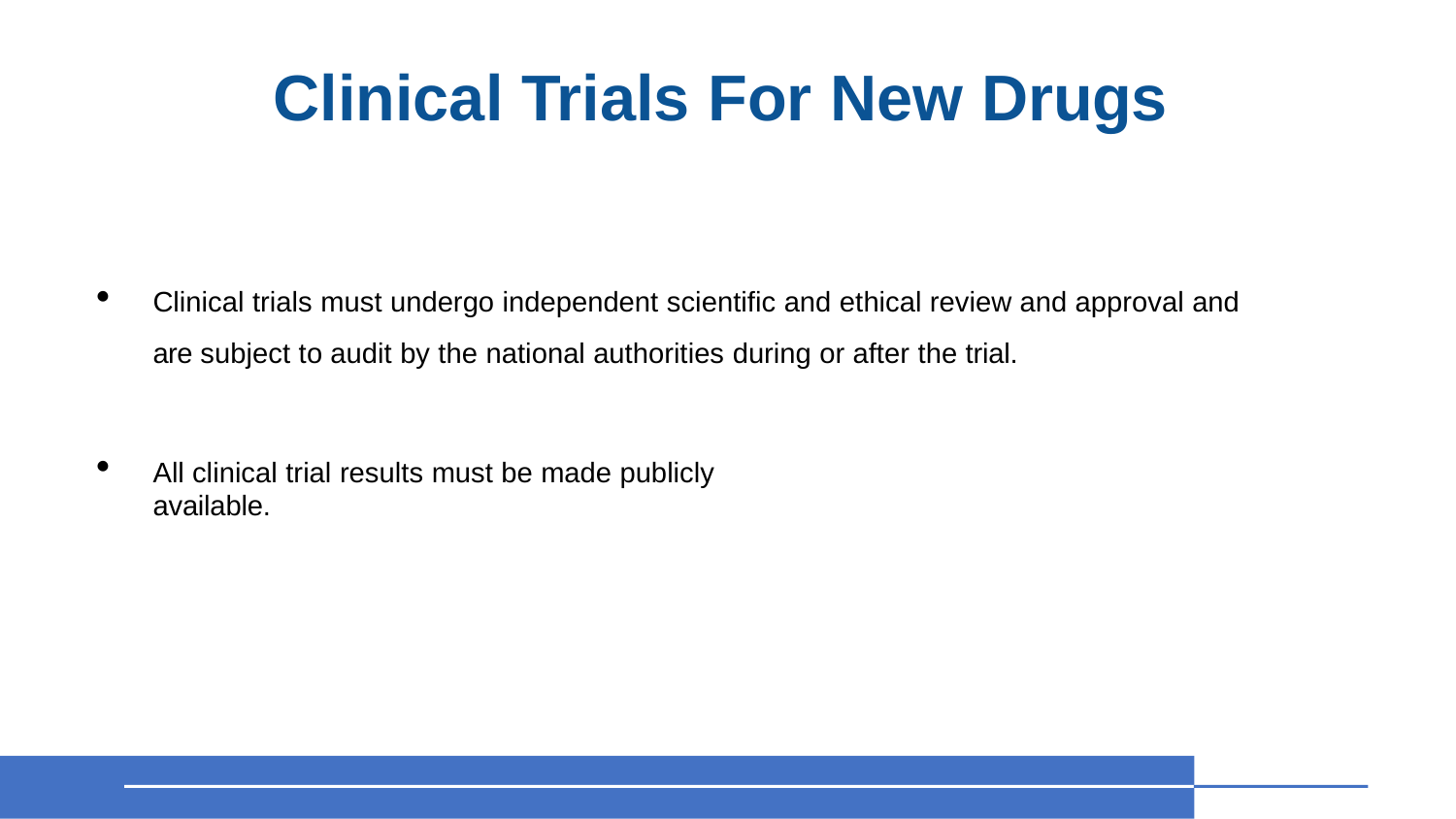

# Clinical Trials For New Drugs
Clinical trials must undergo independent scientific and ethical review and approval and are subject to audit by the national authorities during or after the trial.
All clinical trial results must be made publicly available.